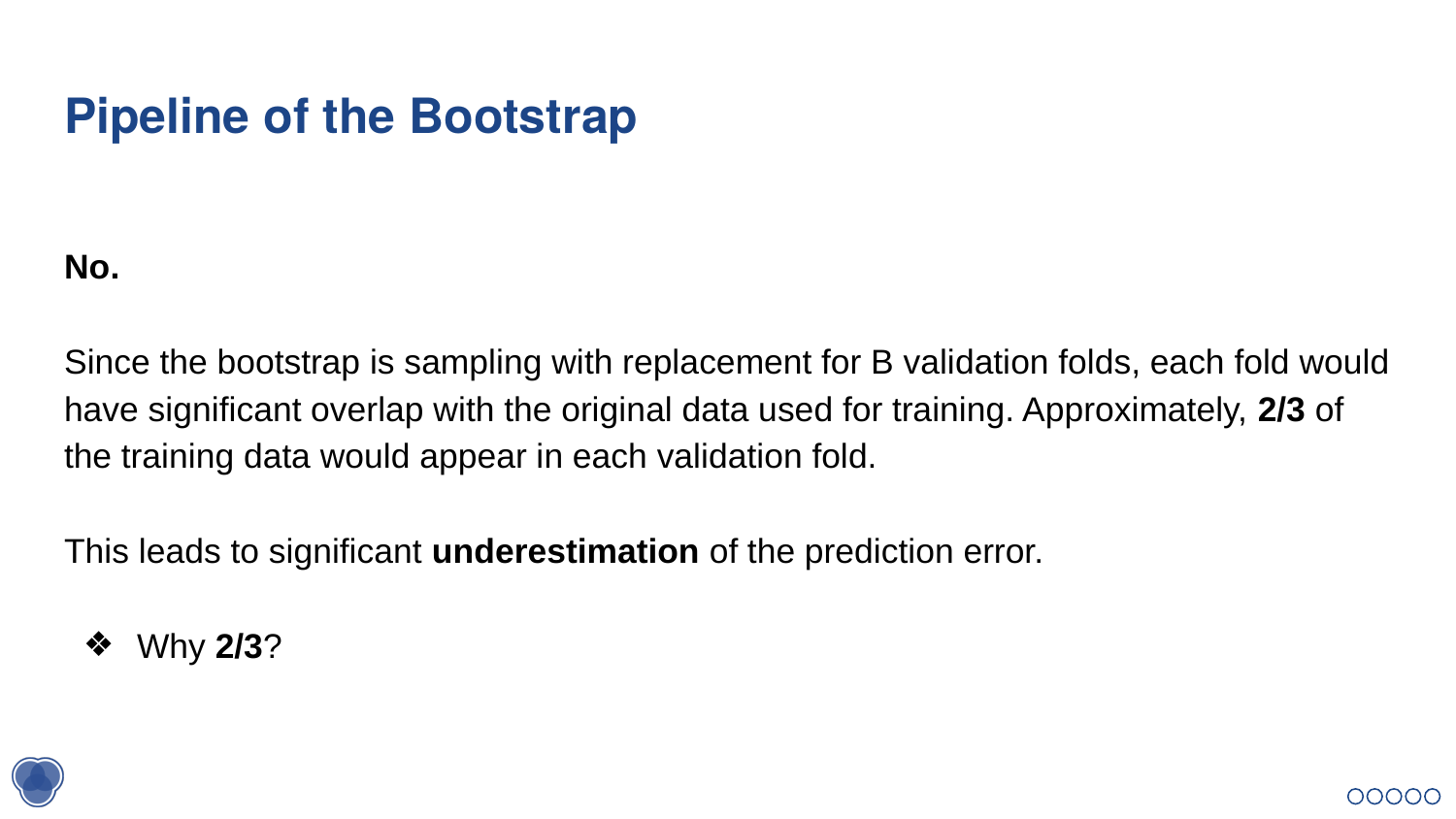

# Pipeline of the Bootstrap
No.

Since the bootstrap is sampling with replacement for B validation folds, each fold would have significant overlap with the original data used for training. Approximately, 2/3 of the training data would appear in each validation fold.

This leads to significant underestimation of the prediction error.

Why 2/3?